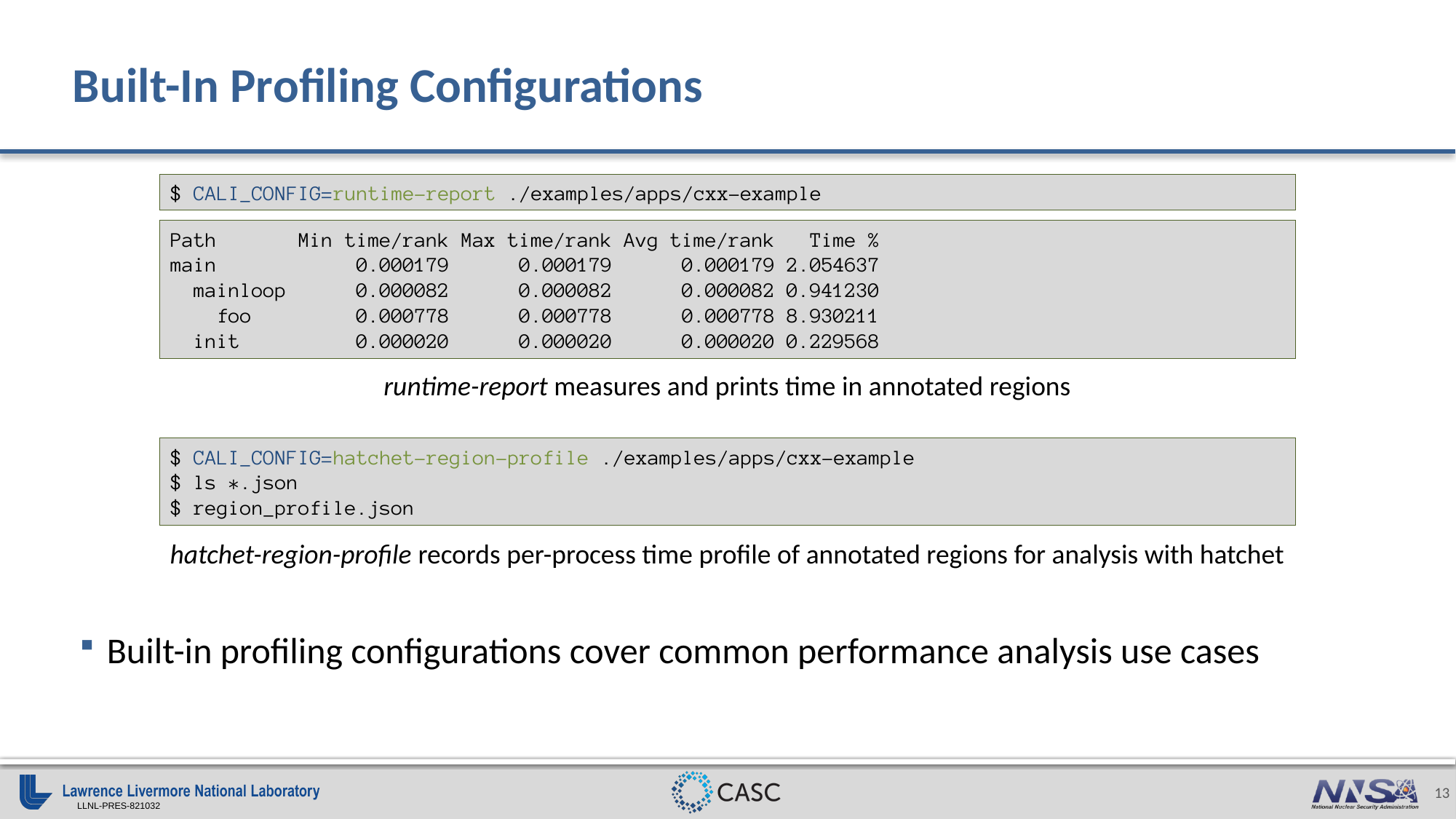

# Built-In Profiling Configurations
$ CALI_CONFIG=runtime-report ./examples/apps/cxx-example
Path       Min time/rank Max time/rank Avg time/rank   Time %
main            0.000179      0.000179      0.000179 2.054637
  mainloop      0.000082      0.000082      0.000082 0.941230
    foo         0.000778      0.000778      0.000778 8.930211
  init          0.000020      0.000020      0.000020 0.229568
runtime-report measures and prints time in annotated regions
$ CALI_CONFIG=hatchet-region-profile ./examples/apps/cxx-example
$ ls *.json
$ region_profile.json
hatchet-region-profile records per-process time profile of annotated regions for analysis with hatchet
Built-in profiling configurations cover common performance analysis use cases